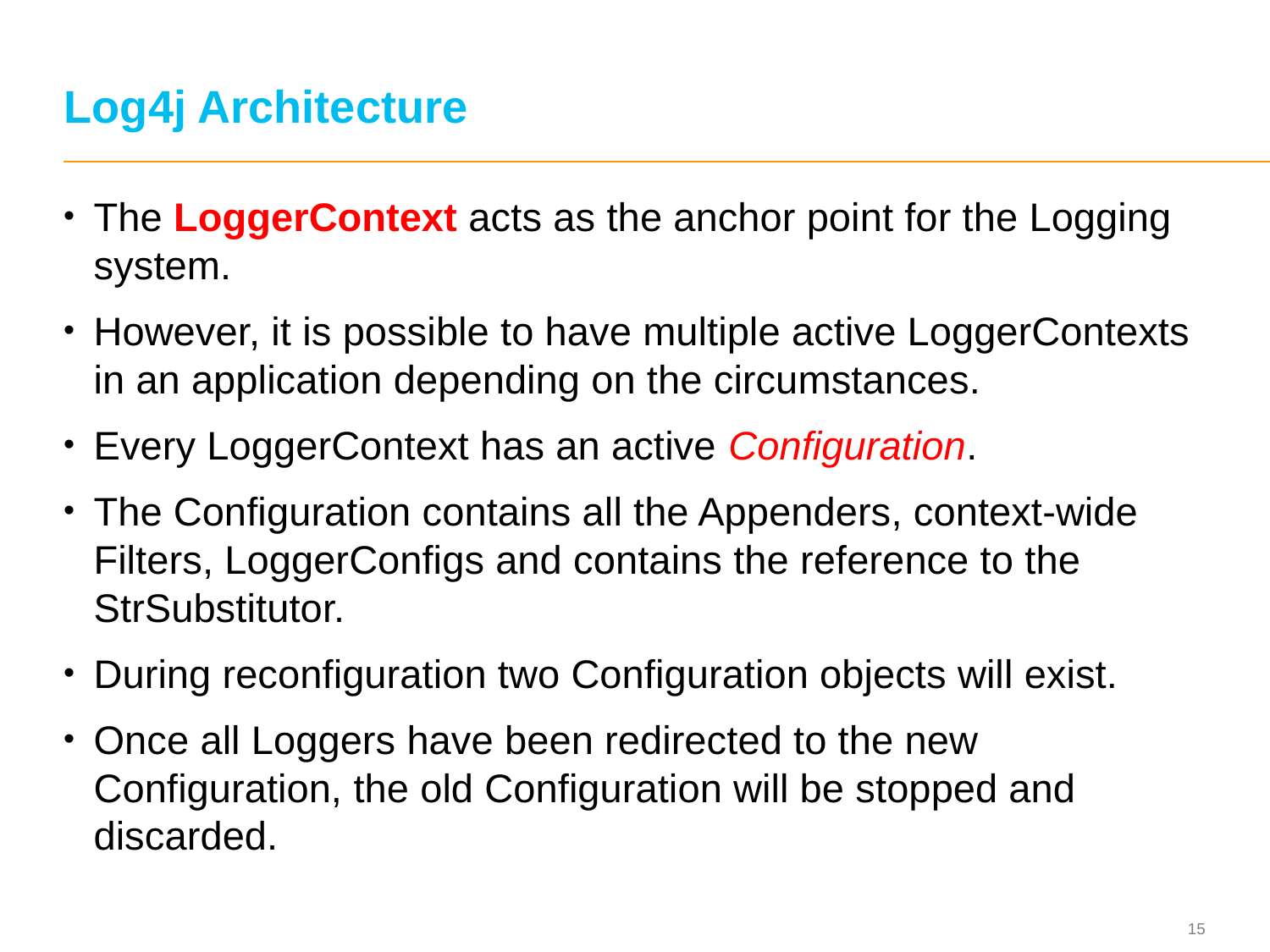

# Log4j Architecture
The LoggerContext acts as the anchor point for the Logging system.
However, it is possible to have multiple active LoggerContexts in an application depending on the circumstances.
Every LoggerContext has an active Configuration.
The Configuration contains all the Appenders, context-wide Filters, LoggerConfigs and contains the reference to the StrSubstitutor.
During reconfiguration two Configuration objects will exist.
Once all Loggers have been redirected to the new Configuration, the old Configuration will be stopped and discarded.